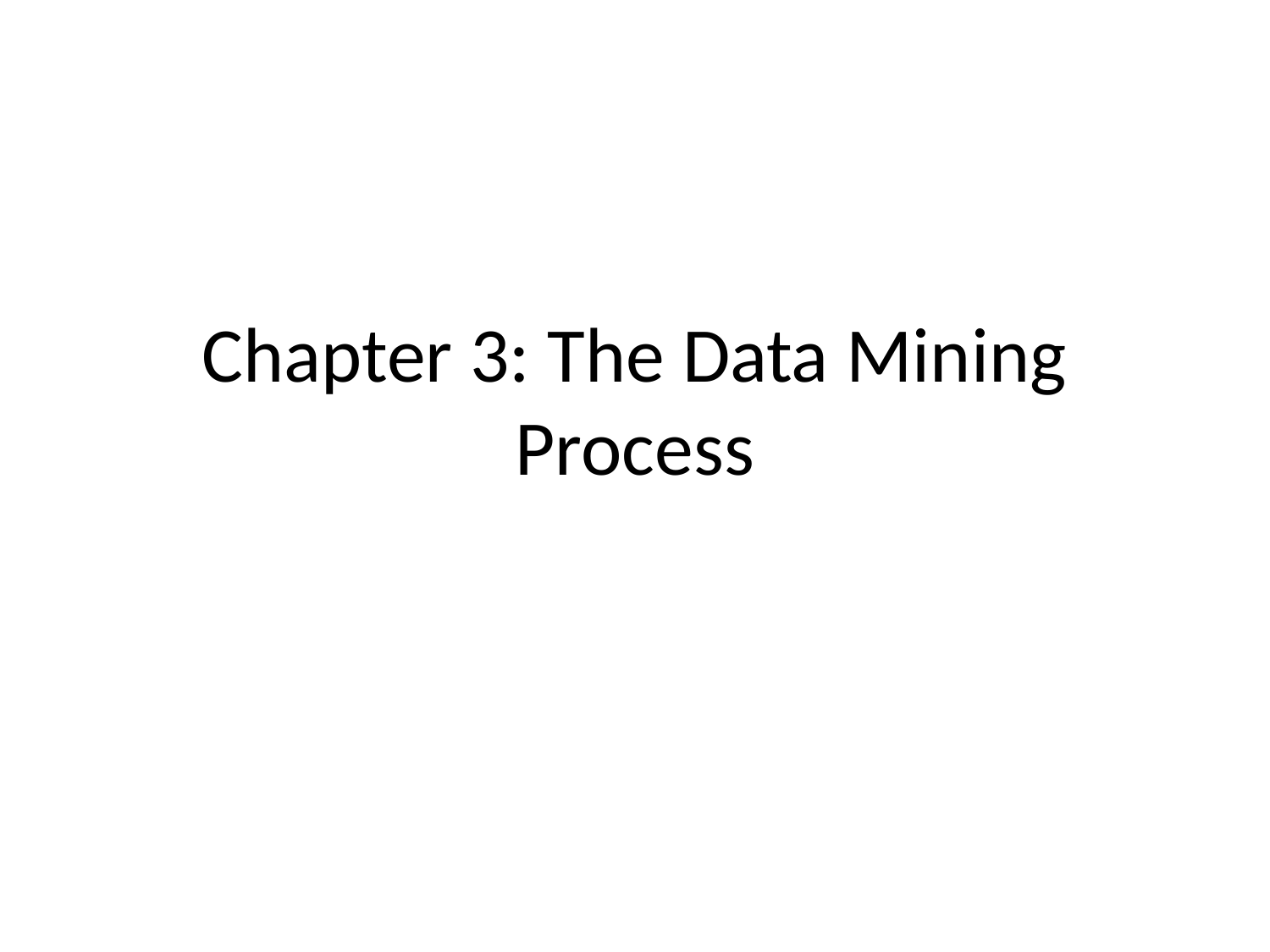

# Chapter 3: The Data Mining Process